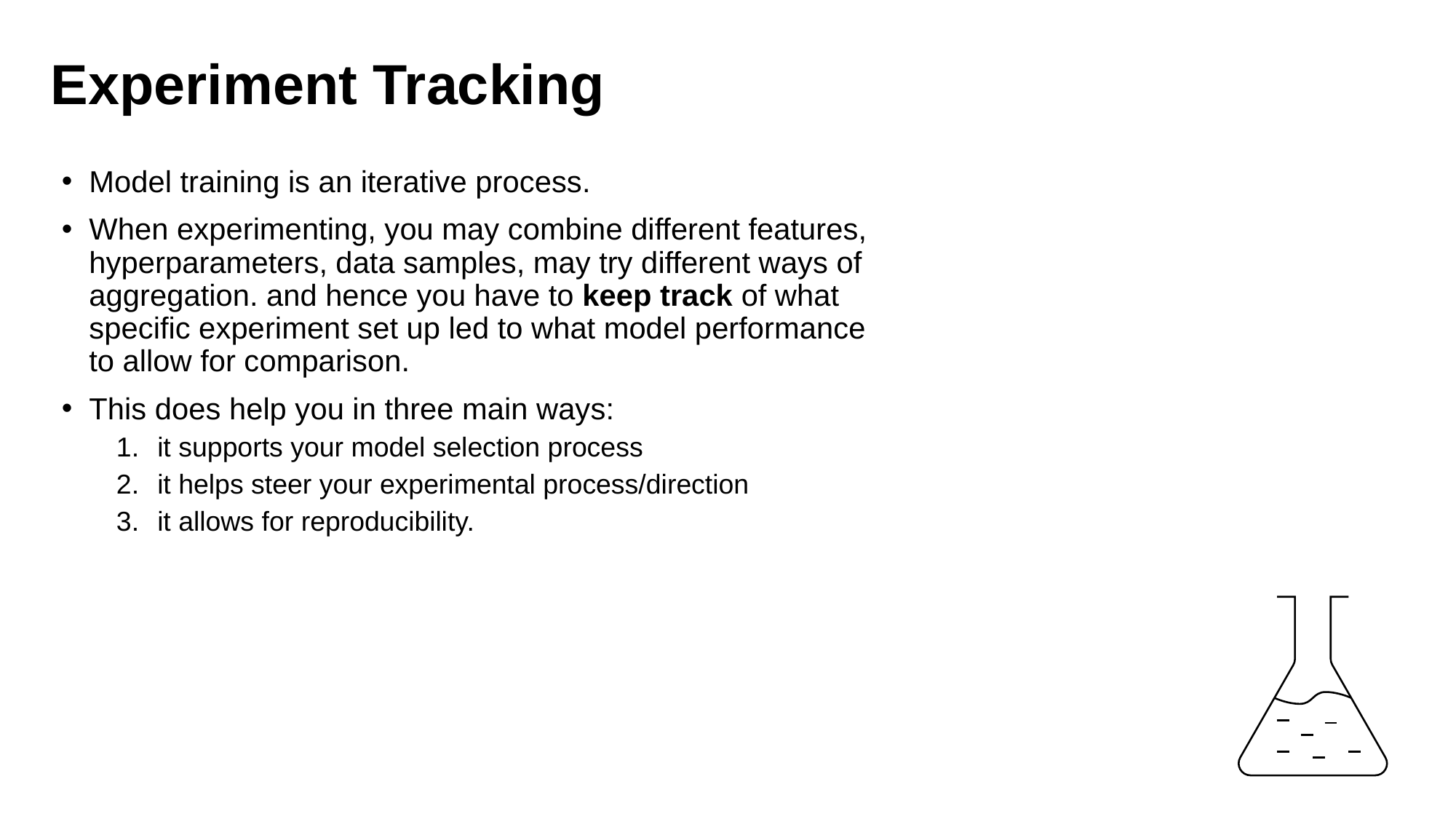

Experiment Tracking
Model training is an iterative process.
When experimenting, you may combine different features, hyperparameters, data samples, may try different ways of aggregation. and hence you have to keep track of what specific experiment set up led to what model performance to allow for comparison.
This does help you in three main ways:
it supports your model selection process
it helps steer your experimental process/direction
it allows for reproducibility.